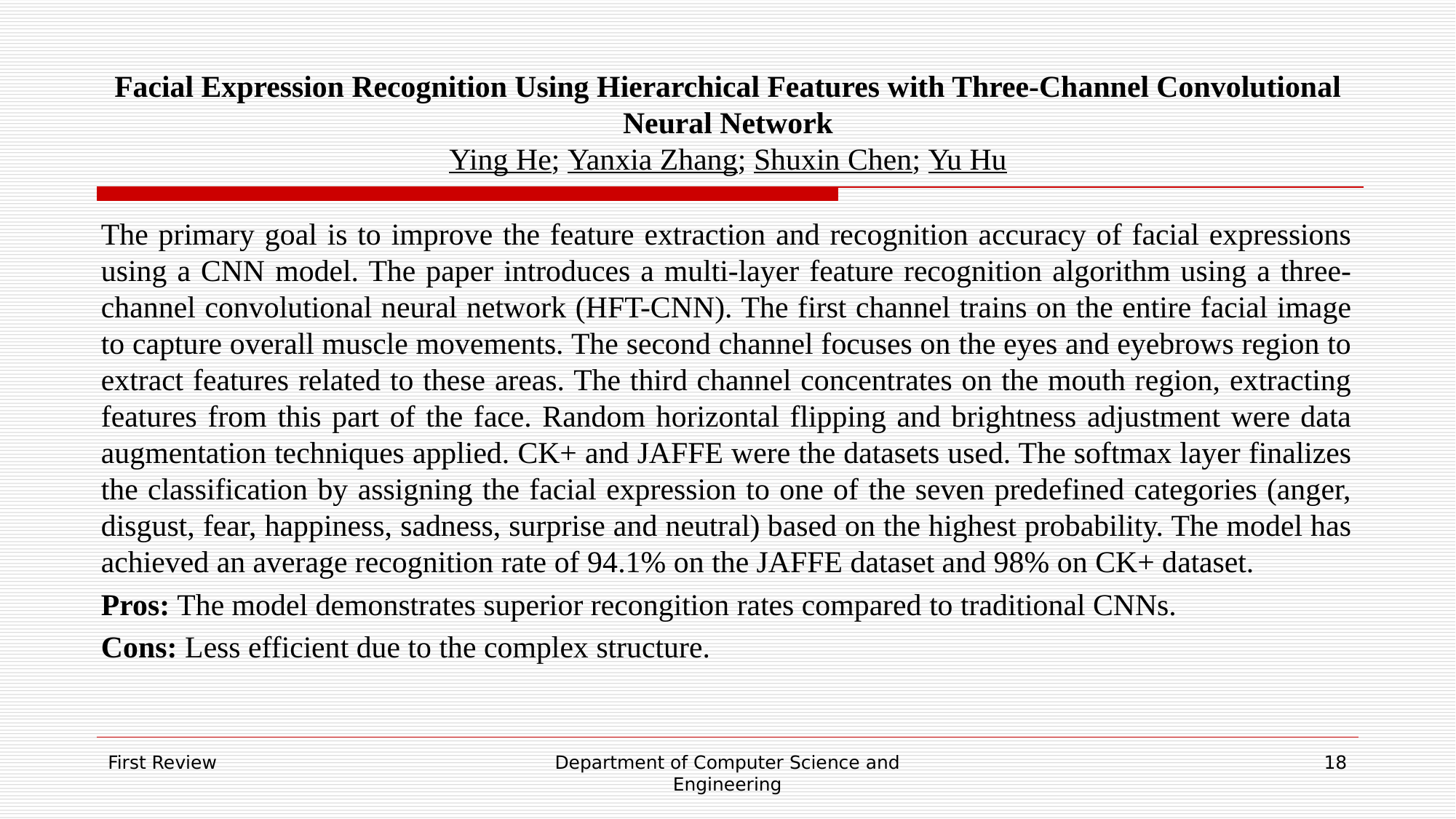

# Facial Expression Recognition Using Hierarchical Features with Three-Channel Convolutional Neural Network
Ying He; Yanxia Zhang; Shuxin Chen; Yu Hu
The primary goal is to improve the feature extraction and recognition accuracy of facial expressions using a CNN model. The paper introduces a multi-layer feature recognition algorithm using a three-channel convolutional neural network (HFT-CNN). The first channel trains on the entire facial image to capture overall muscle movements. The second channel focuses on the eyes and eyebrows region to extract features related to these areas. The third channel concentrates on the mouth region, extracting features from this part of the face. Random horizontal flipping and brightness adjustment were data augmentation techniques applied. CK+ and JAFFE were the datasets used. The softmax layer finalizes the classification by assigning the facial expression to one of the seven predefined categories (anger, disgust, fear, happiness, sadness, surprise and neutral) based on the highest probability. The model has achieved an average recognition rate of 94.1% on the JAFFE dataset and 98% on CK+ dataset.
Pros: The model demonstrates superior recongition rates compared to traditional CNNs.
Cons: Less efficient due to the complex structure.

First Review
Department of Computer Science and Engineering
18